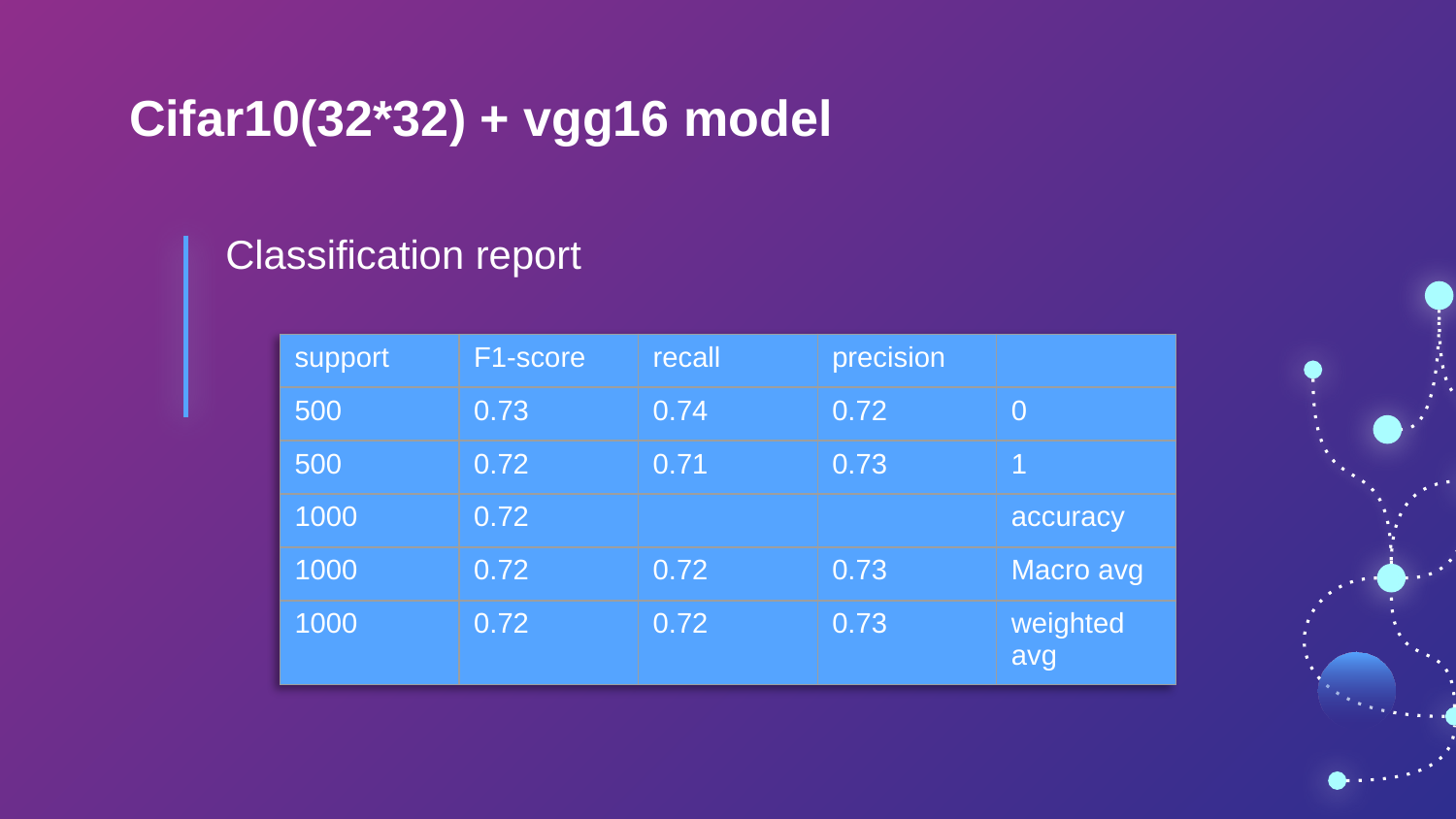

# Cifar10(32*32) + vgg16 model
Classification report
| support | F1-score | recall | precision |  |
| --- | --- | --- | --- | --- |
| 500 | 0.73 | 0.74 | 0.72 | 0 |
| 500 | 0.72 | 0.71 | 0.73 | 1 |
| 1000 | 0.72 |  |  | accuracy |
| 1000 | 0.72 | 0.72 | 0.73 | Macro avg |
| 1000 | 0.72 | 0.72 | 0.73 | weighted avg |